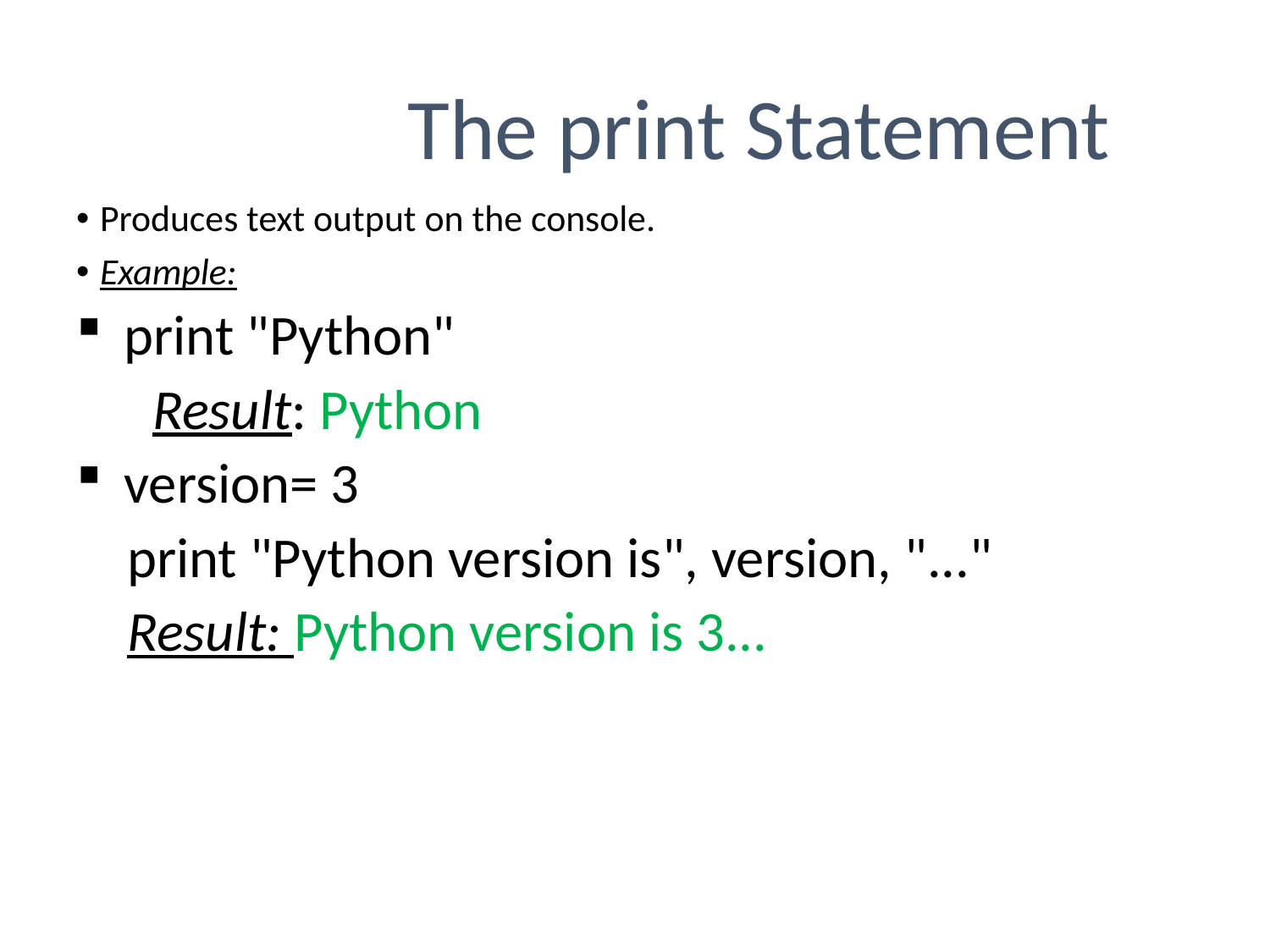

# The print Statement
Produces text output on the console.
Example:
print "Python"
      Result: Python
version= 3
    print "Python version is", version, "..."
    Result: Python version is 3...